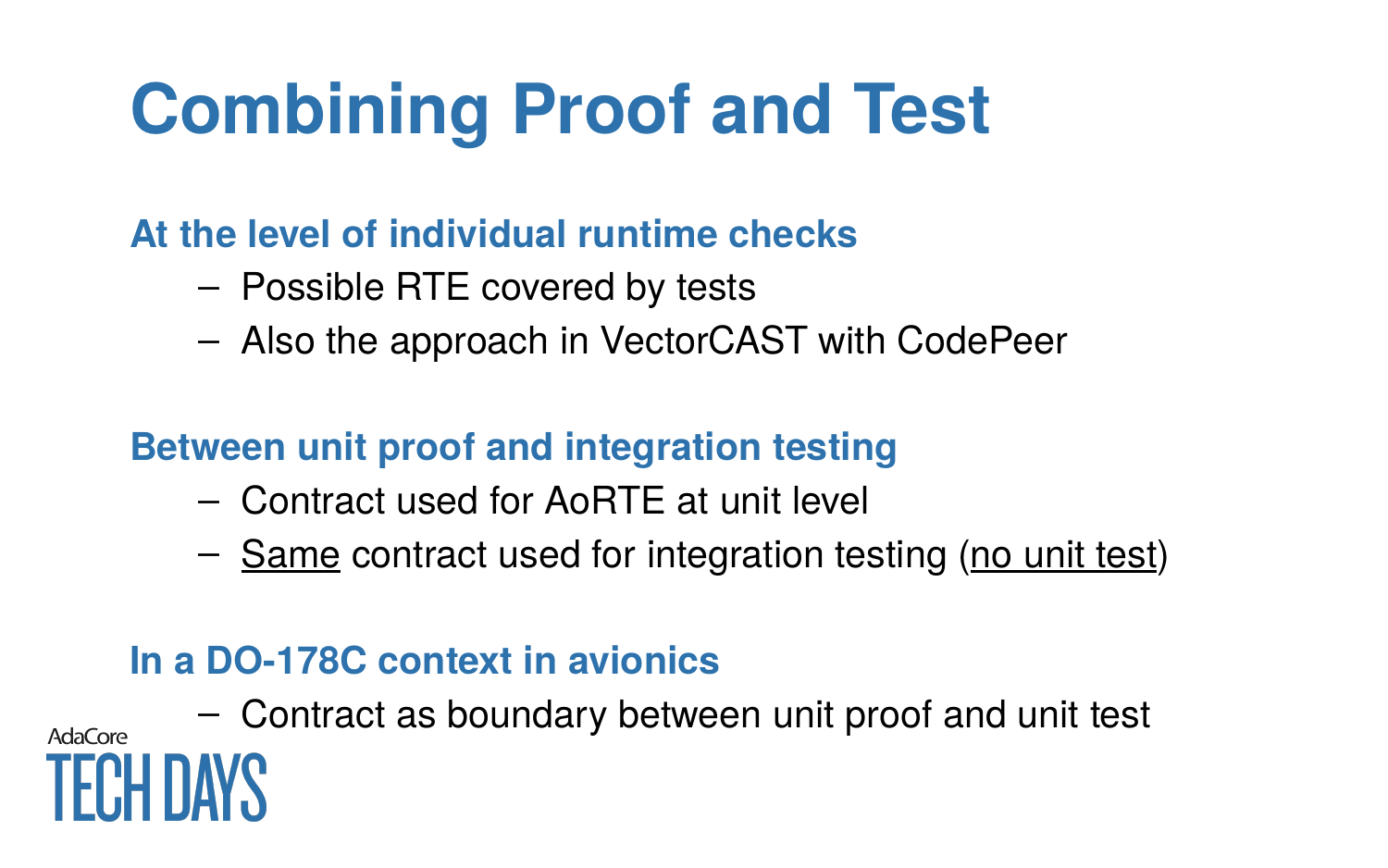

# Combining Proof and Test
At the level of individual runtime checks
Possible RTE covered by tests
Also the approach in VectorCAST with CodePeer

Between unit proof and integration testing
Contract used for AoRTE at unit level
Same contract used for integration testing (no unit test)

In a DO-178C context in avionics
Contract as boundary between unit proof and unit test